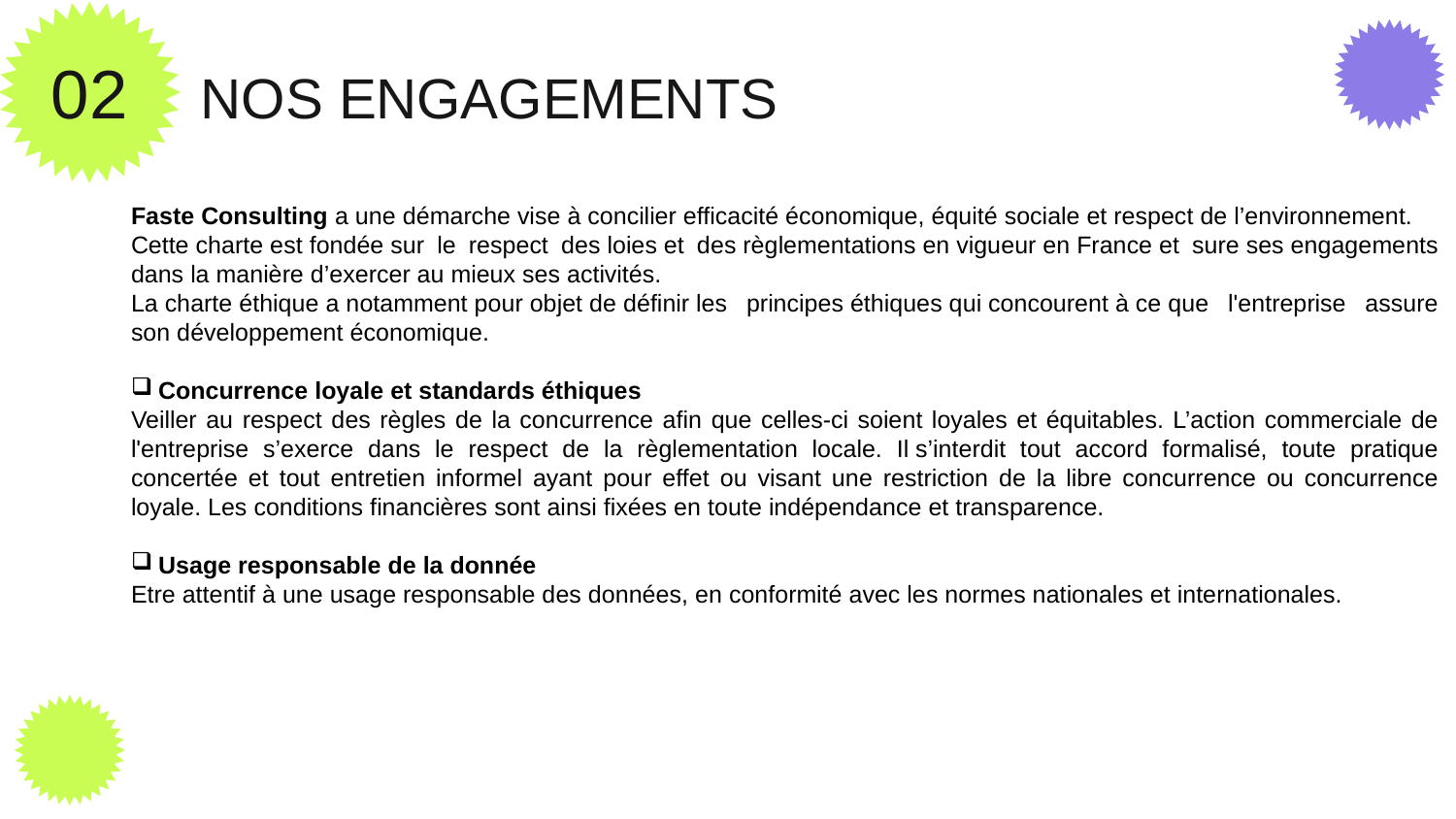

NOS ENGAGEMENTS

02
Faste Consulting a une démarche vise à concilier efficacité économique, équité sociale et respect de l’environnement.
Cette charte est fondée sur le respect des loies et des règlementations en vigueur en France et sure ses engagements dans la manière d’exercer au mieux ses activités.
La charte éthique a notamment pour objet de définir les principes éthiques qui concourent à ce que l'entreprise assure son développement économique.

Concurrence loyale et standards éthiques
Veiller au respect des règles de la concurrence afin que celles-ci soient loyales et équitables. L’action commerciale de l'entreprise s’exerce dans le respect de la règlementation locale. Il s’interdit tout accord formalisé, toute pratique concertée et tout entretien informel ayant pour effet ou visant une restriction de la libre concurrence ou concurrence loyale. Les conditions financières sont ainsi fixées en toute indépendance et transparence.

Usage responsable de la donnée
Etre attentif à une usage responsable des données, en conformité avec les normes nationales et internationales.